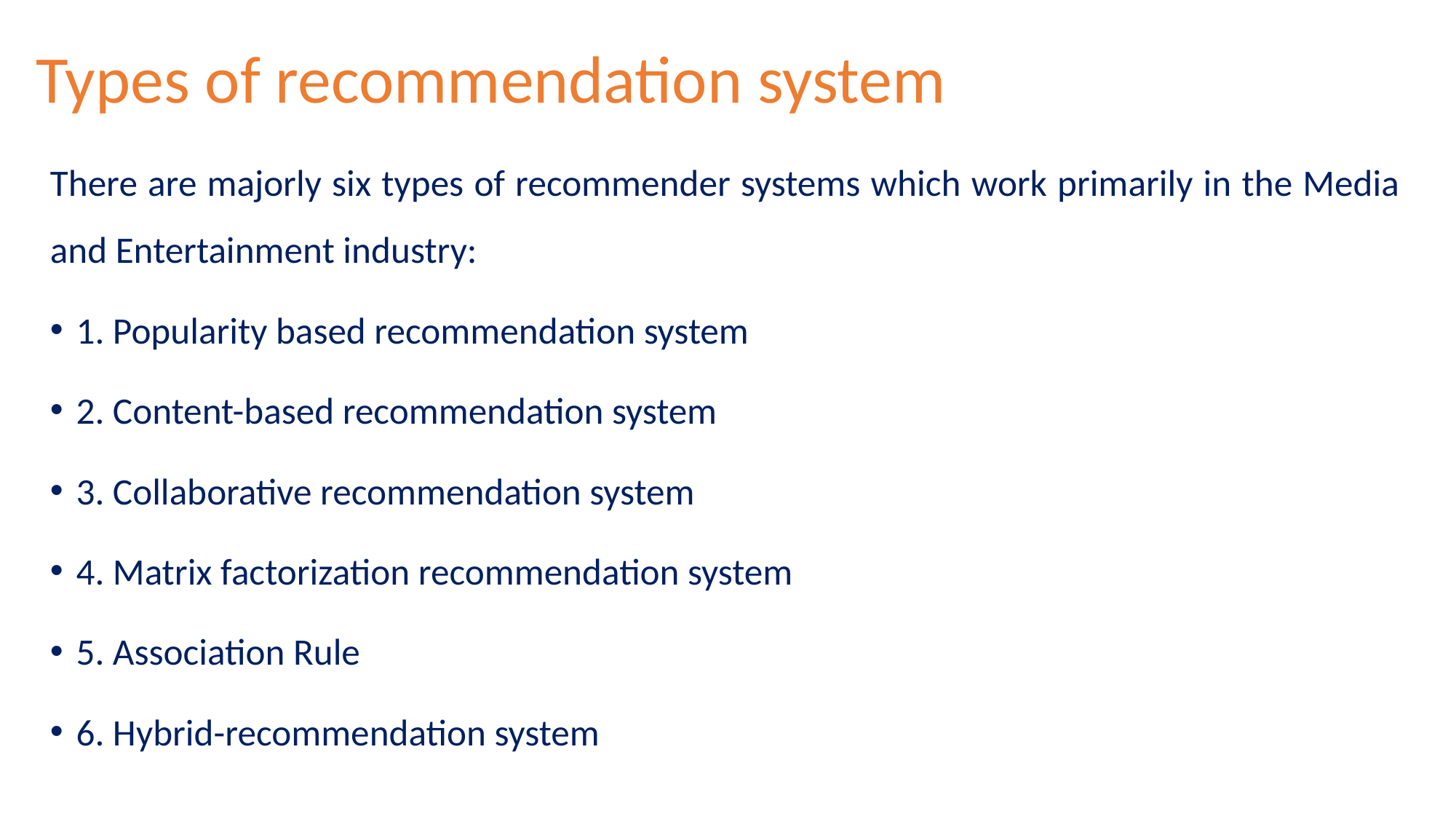

# Types of recommendation system
There are majorly six types of recommender systems which work primarily in the Media and Entertainment industry:
1. Popularity based recommendation system
2. Content-based recommendation system
3. Collaborative recommendation system
4. Matrix factorization recommendation system
5. Association Rule
6. Hybrid-recommendation system